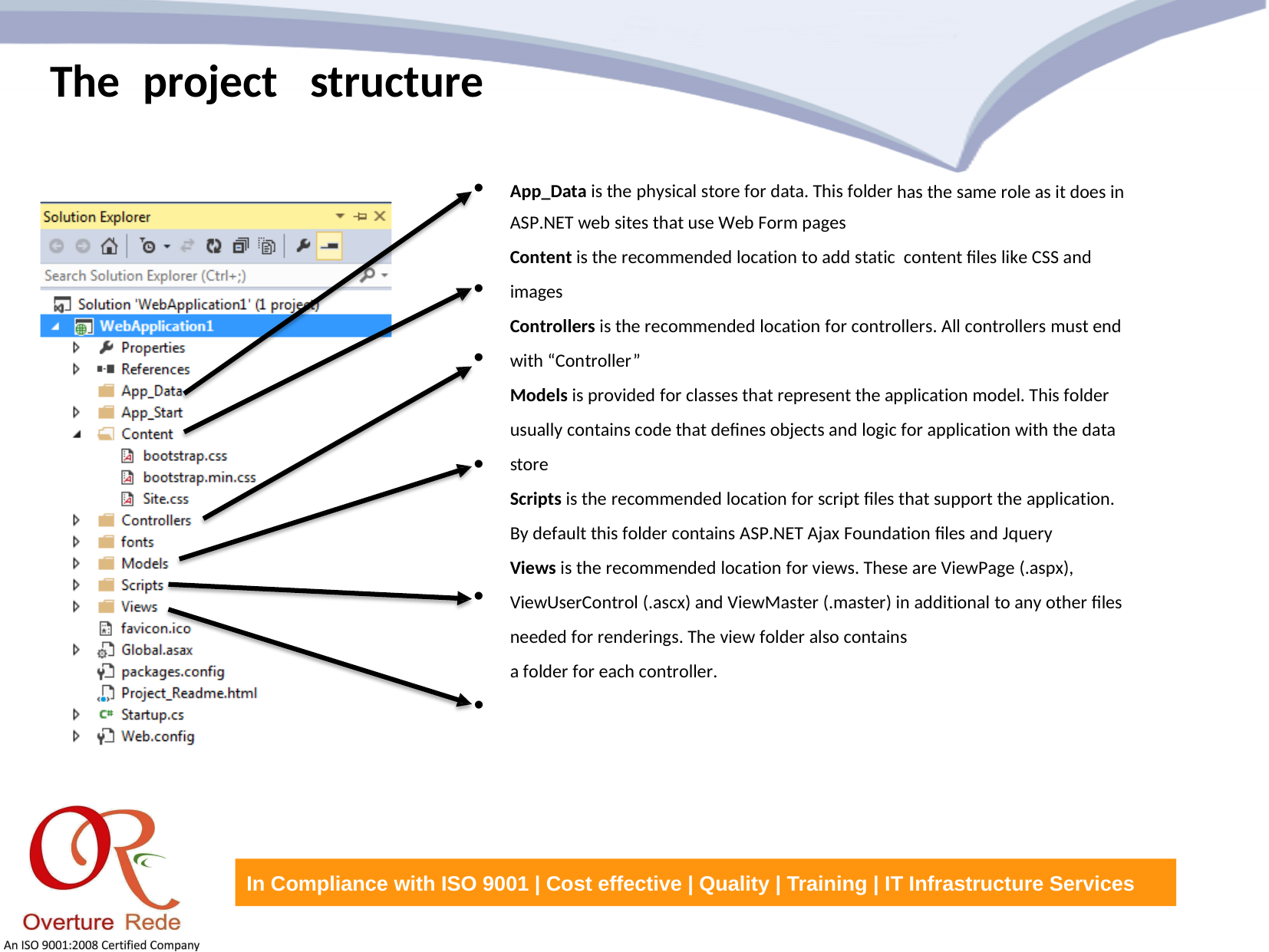

The
project
structure
•
•
•
App_Data is the physical store for data. This folder has the same role as it does in ASP.NET web sites that use Web Form pages
Content is the recommended location to add static  content files like CSS and images
Controllers is the recommended location for controllers. All controllers must end with “Controller”
Models is provided for classes that represent the application model. This folder usually contains code that defines objects and logic for application with the data store
Scripts is the recommended location for script files that support the application. By default this folder contains ASP.NET Ajax Foundation files and Jquery
Views is the recommended location for views. These are ViewPage (.aspx), ViewUserControl (.ascx) and ViewMaster (.master) in additional to any other files needed for renderings. The view folder also contains
a folder for each controller.

•

•

•